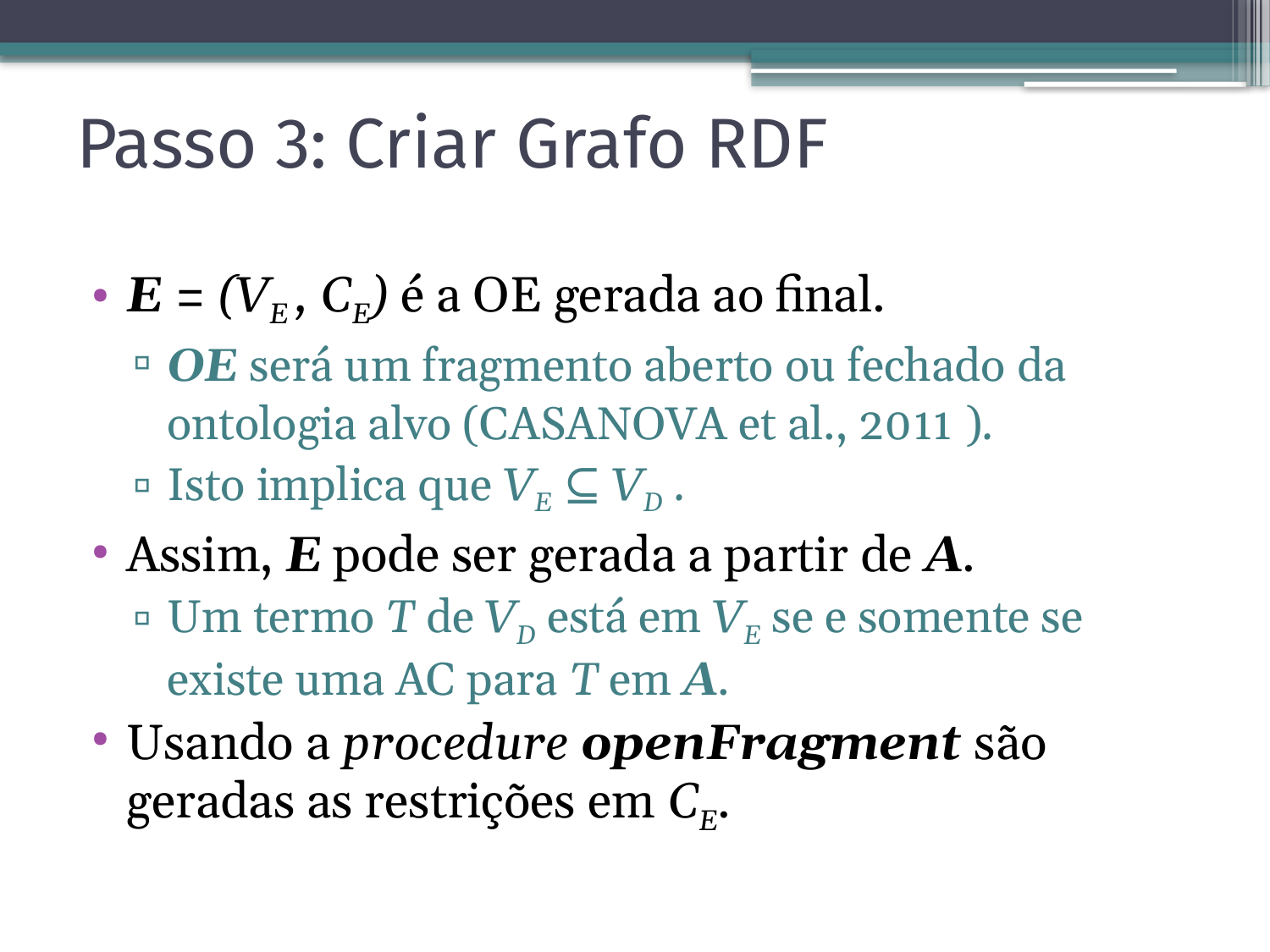

Passo 3: Criar Grafo RDF
E = (VE , CE) é a OE gerada ao final.
OE será um fragmento aberto ou fechado da ontologia alvo (CASANOVA et al., 2011 ).
Isto implica que VE ⊆ VD .
Assim, E pode ser gerada a partir de A.
Um termo T de VD está em VE se e somente se existe uma AC para T em A.
Usando a procedure openFragment são geradas as restrições em CE.